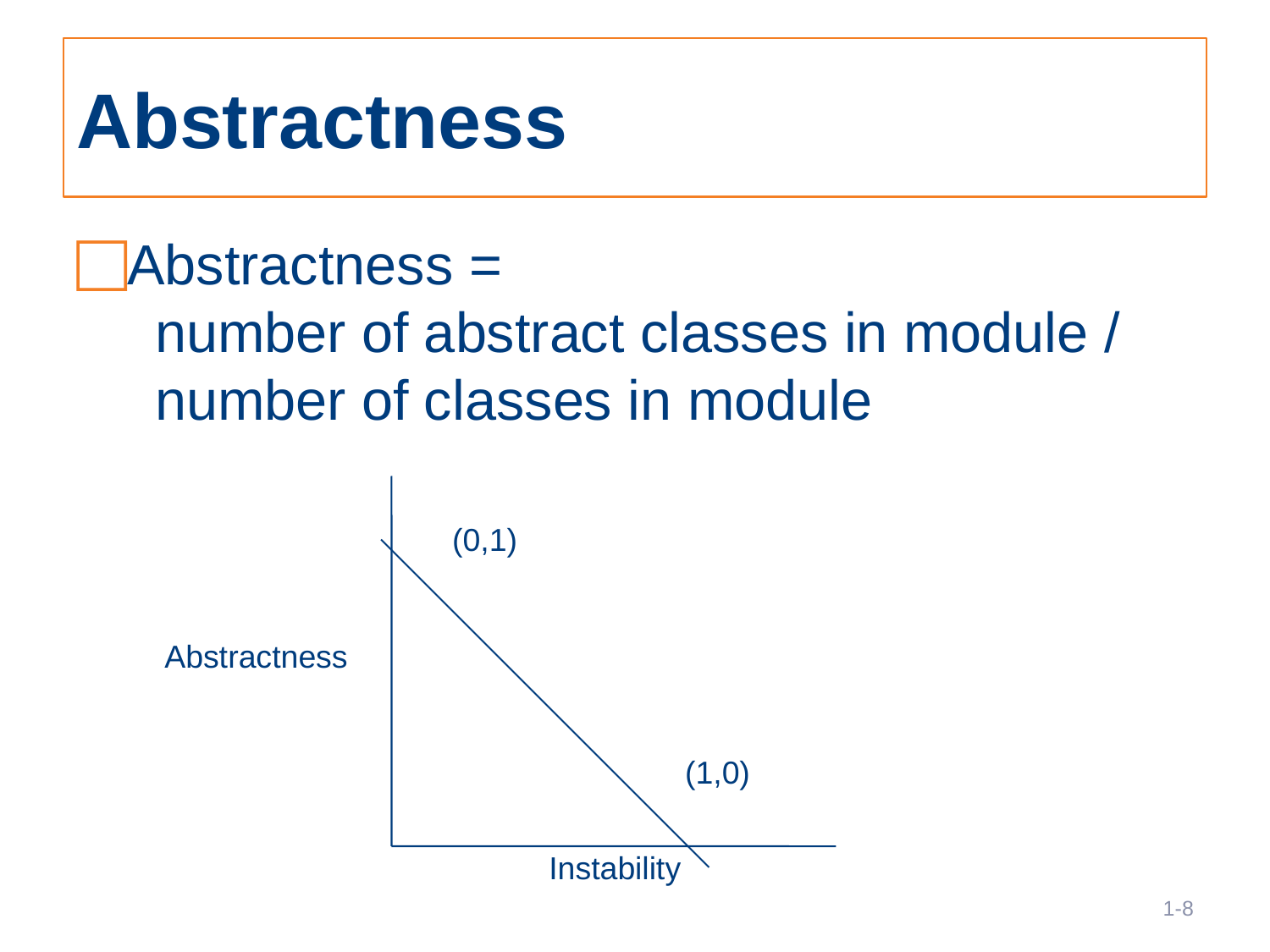

# Abstractness
Abstractness =
  number of abstract classes in module /
  number of classes in module

(0,1)

Abstractness
(1,0)
Instability

8